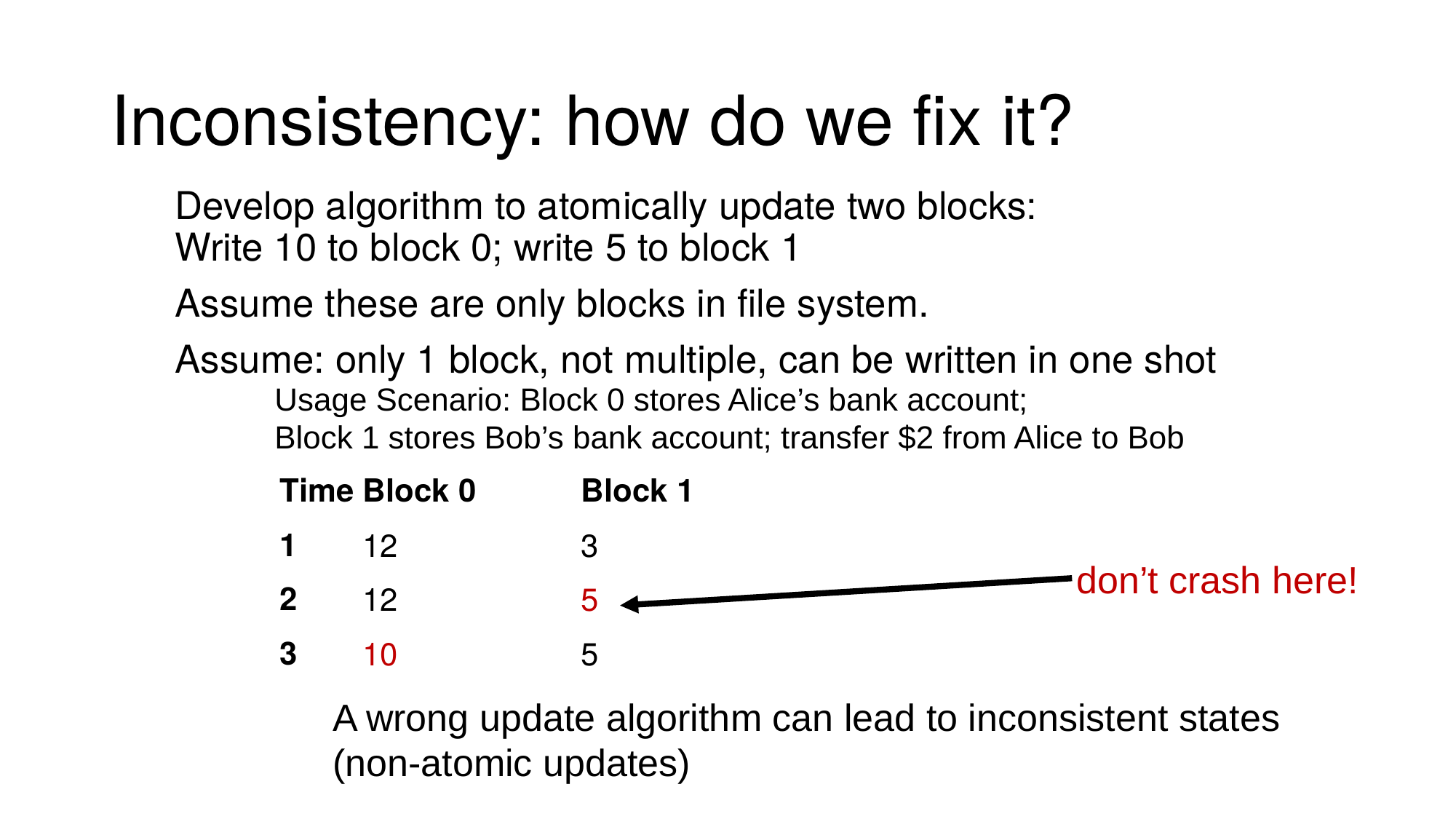

# Inconsistency: how do we fix it?
Develop algorithm to atomically update two blocks:
Write 10 to block 0; write 5 to block 1
Assume these are only blocks in file system.
Assume: only 1 block, not multiple, can be written in one shot
Usage Scenario: Block 0 stores Alice’s bank account;
Block 1 stores Bob’s bank account; transfer $2 from Alice to Bob
| Time | Block 0 | Block 1 |  |  |  |
| --- | --- | --- | --- | --- | --- |
| 1 | 12 | 3 |  |  |  |
| 2 | 12 | 5 |  |  |  |
| 3 | 10 | 5 |  |  |  |
don’t crash here!
A wrong update algorithm can lead to inconsistent states
(non-atomic updates)